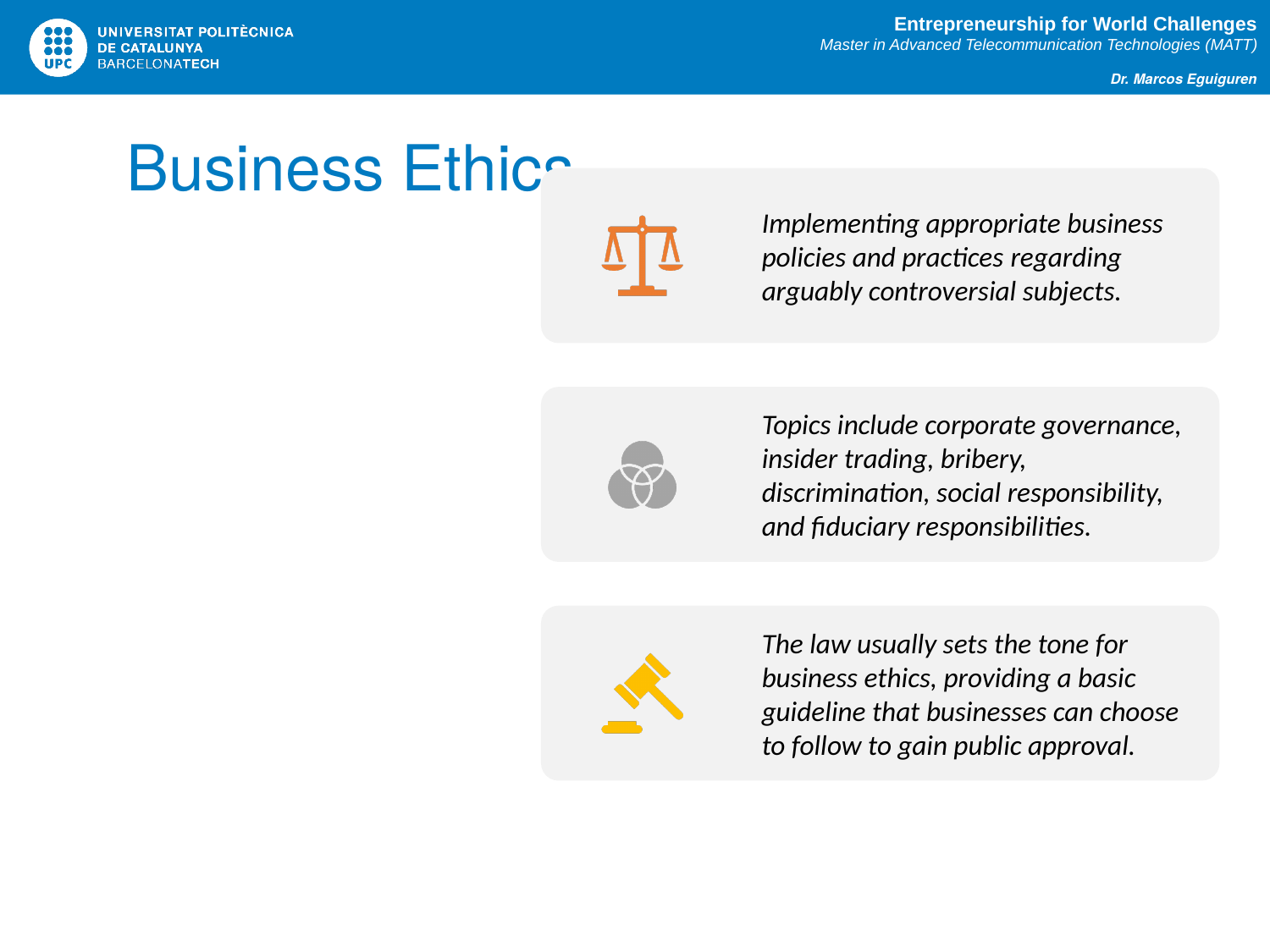

# Business Ethics

Implementing appropriate business policies and practices regarding arguably controversial subjects.

Topics include corporate governance, insider trading, bribery, discrimination, social responsibility, and fiduciary responsibilities.

The law usually sets the tone for business ethics, providing a basic guideline that businesses can choose to follow to gain public approval.